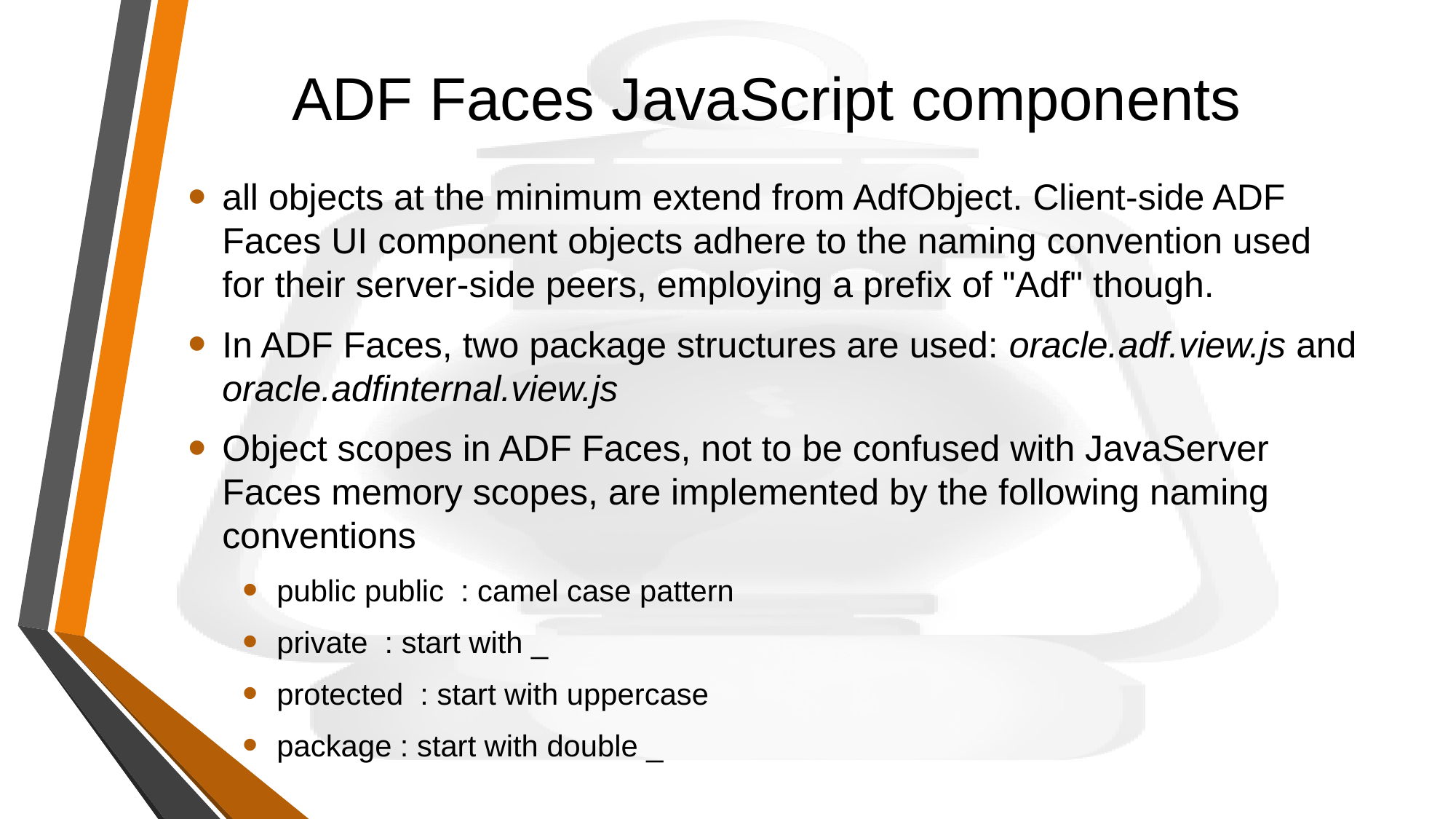

# ADF Faces JavaScript components
all objects at the minimum extend from AdfObject. Client-side ADF Faces UI component objects adhere to the naming convention used for their server-side peers, employing a prefix of "Adf" though.
In ADF Faces, two package structures are used: oracle.adf.view.js and oracle.adfinternal.view.js
Object scopes in ADF Faces, not to be confused with JavaServer Faces memory scopes, are implemented by the following naming conventions
public public  : camel case pattern
private  : start with _
protected  : start with uppercase
package : start with double _